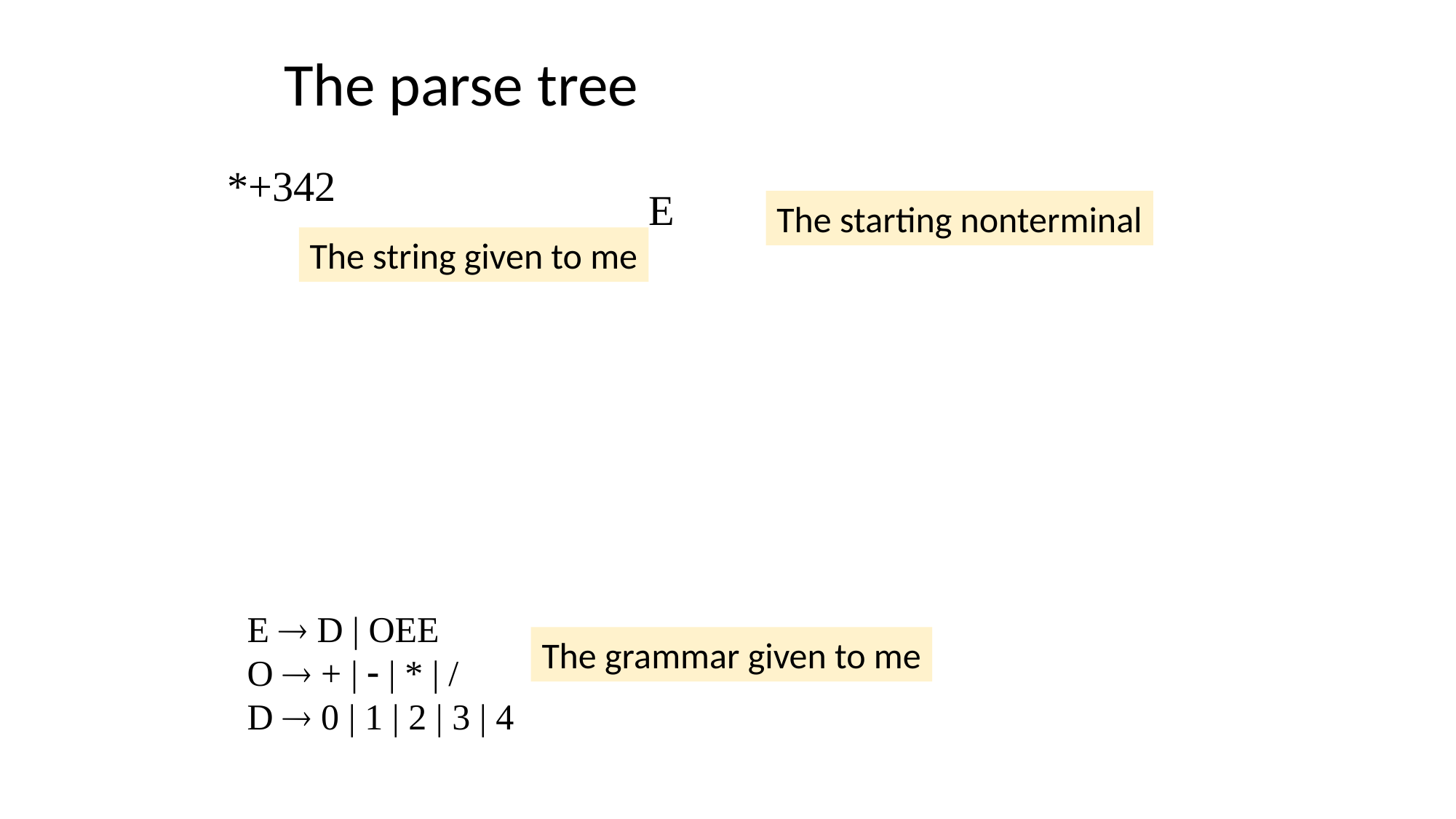

# The parse tree
*+342
|  |  |  |  |  |  | E |  |  |  |  |  |  |  |  |
| --- | --- | --- | --- | --- | --- | --- | --- | --- | --- | --- | --- | --- | --- | --- |
|  |  | O |  |  |  | E |  |  |  | E |  |  |  |  |
|  |  | \* |  |  | O | E | E |  |  |  |  | D |  |  |
|  |  |  |  |  | + | D |  |  |  | D |  | 2 |  |  |
|  |  |  |  |  |  | 3 |  |  |  | 4 |  |  |  |  |
The starting nonterminal
The string given to me

E → D | OEE
O → + | − | * | /
D → 0 | 1 | 2 | 3 | 4
The grammar given to me